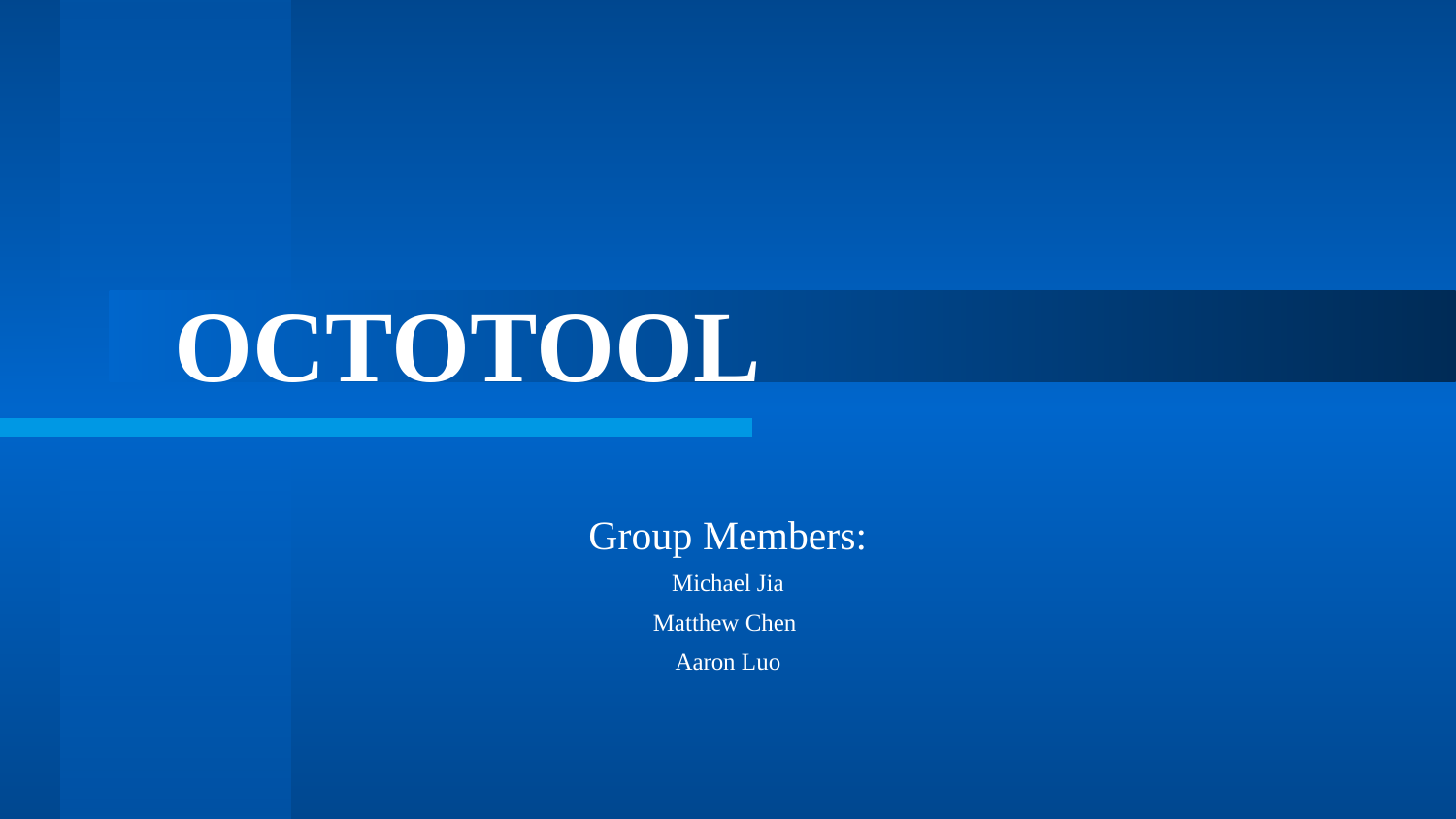

# OCTOTOOL
Group Members:
Michael Jia
Matthew Chen
Aaron Luo